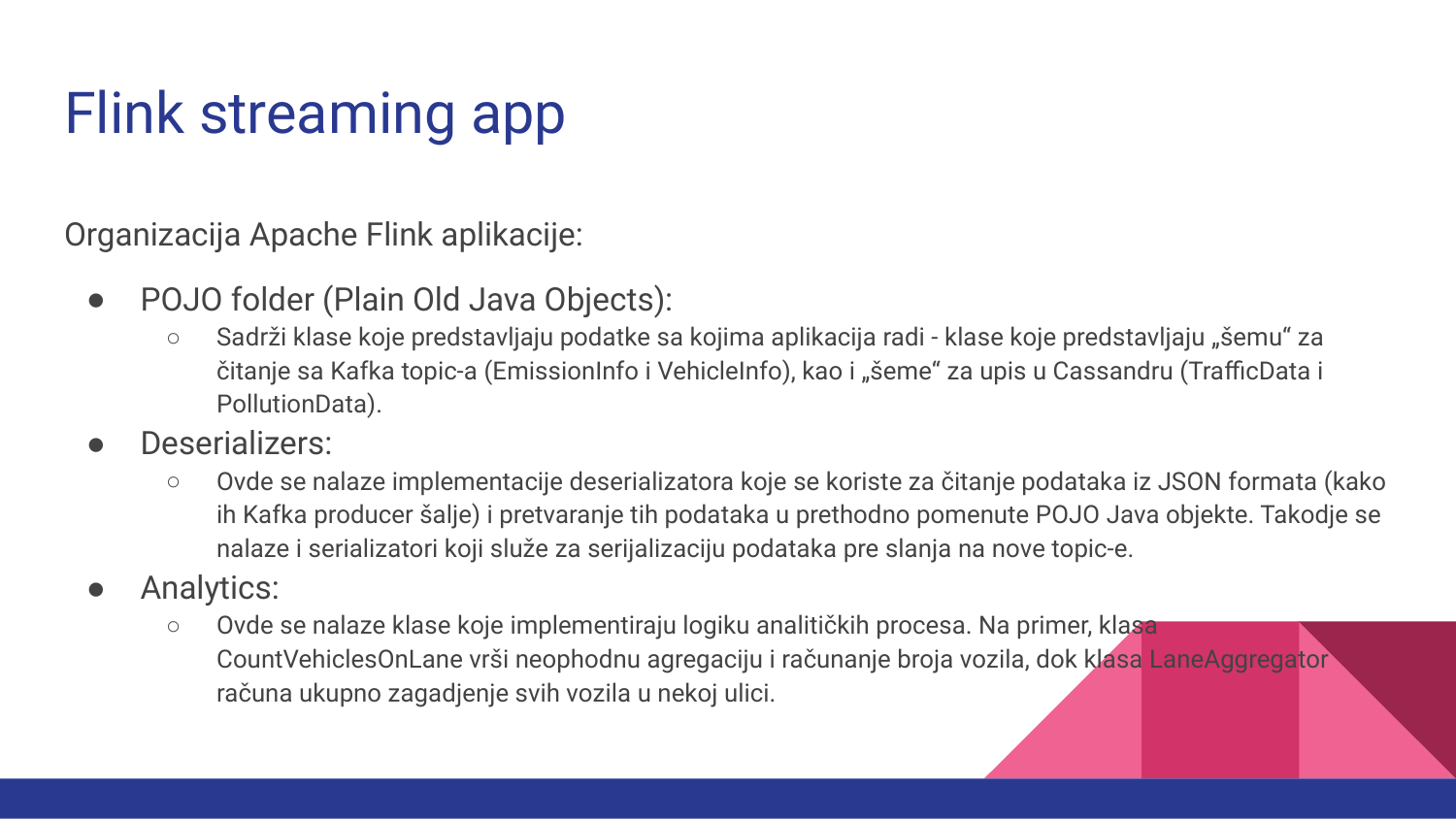

# Flink streaming app
Organizacija Apache Flink aplikacije:
POJO folder (Plain Old Java Objects):
Sadrži klase koje predstavljaju podatke sa kojima aplikacija radi - klase koje predstavljaju „šemu“ za čitanje sa Kafka topic-a (EmissionInfo i VehicleInfo), kao i „šeme“ za upis u Cassandru (TrafficData i PollutionData).
Deserializers:
Ovde se nalaze implementacije deserializatora koje se koriste za čitanje podataka iz JSON formata (kako ih Kafka producer šalje) i pretvaranje tih podataka u prethodno pomenute POJO Java objekte. Takodje se nalaze i serializatori koji služe za serijalizaciju podataka pre slanja na nove topic-e.
Analytics:
Ovde se nalaze klase koje implementiraju logiku analitičkih procesa. Na primer, klasa CountVehiclesOnLane vrši neophodnu agregaciju i računanje broja vozila, dok klasa LaneAggregator računa ukupno zagadjenje svih vozila u nekoj ulici.